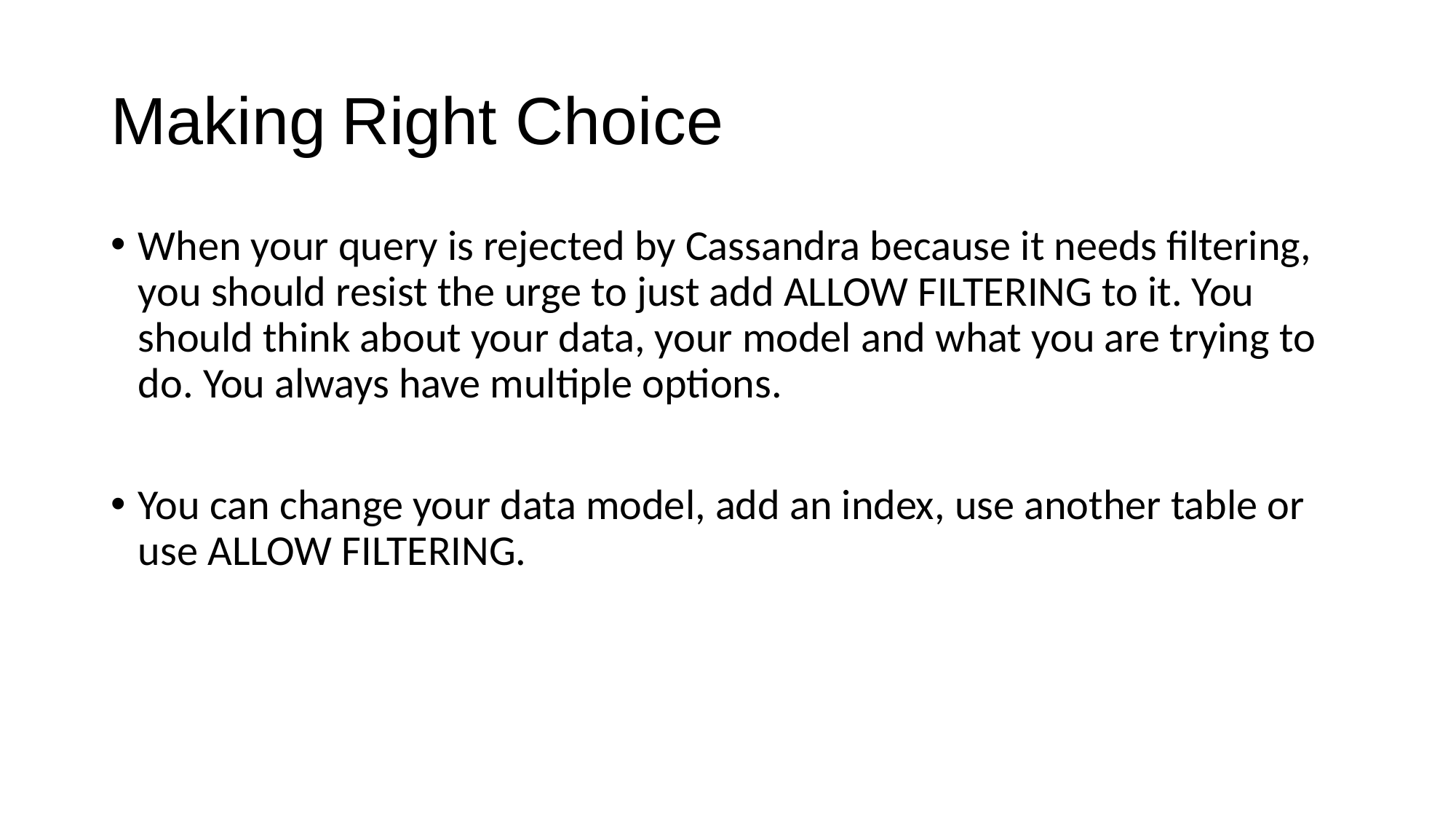

# Making Right Choice
When your query is rejected by Cassandra because it needs filtering, you should resist the urge to just add ALLOW FILTERING to it. You should think about your data, your model and what you are trying to do. You always have multiple options.

You can change your data model, add an index, use another table or use ALLOW FILTERING.